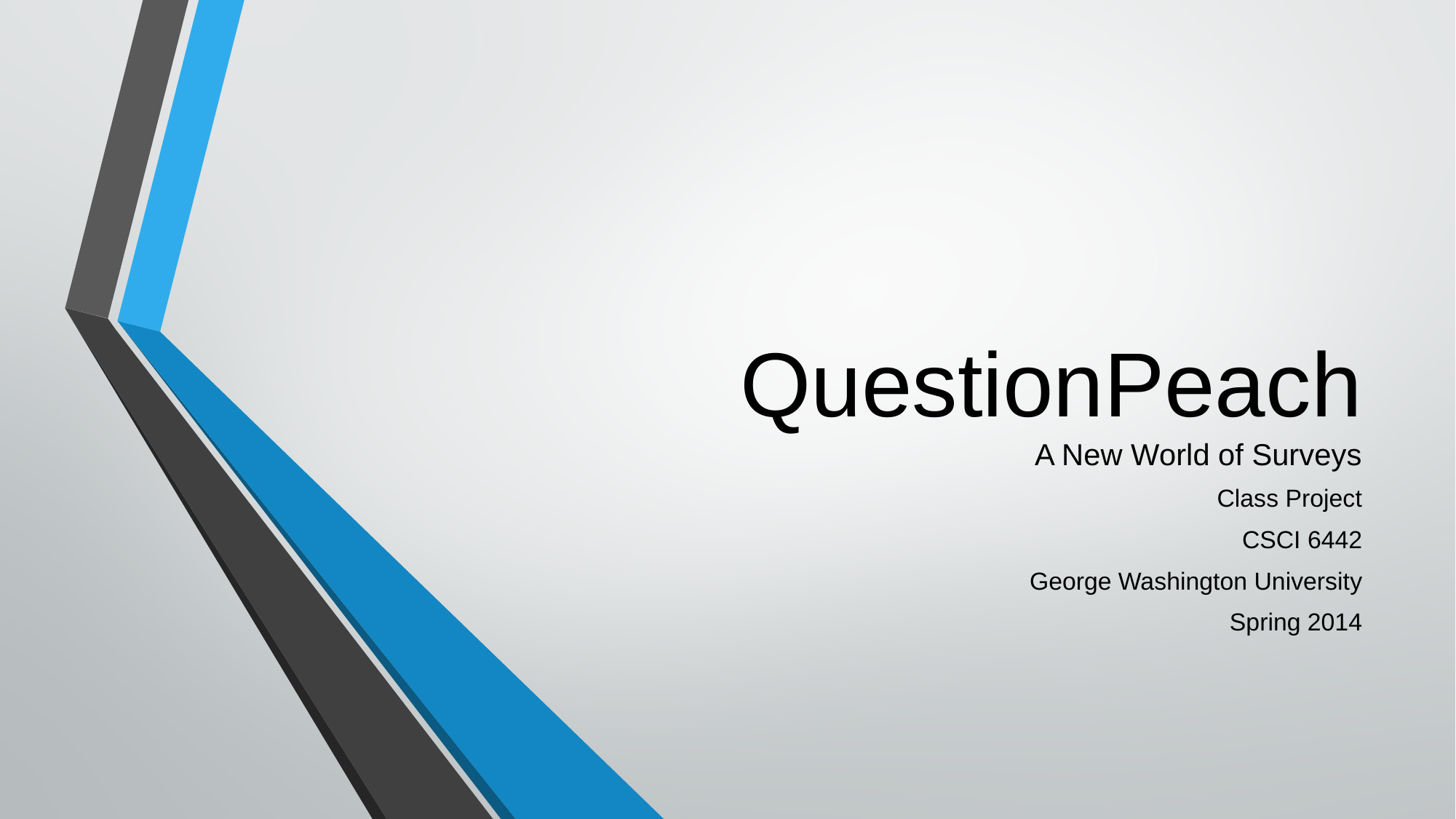

# QuestionPeach A New World of Surveys
Class Project
CSCI 6442
George Washington University
Spring 2014